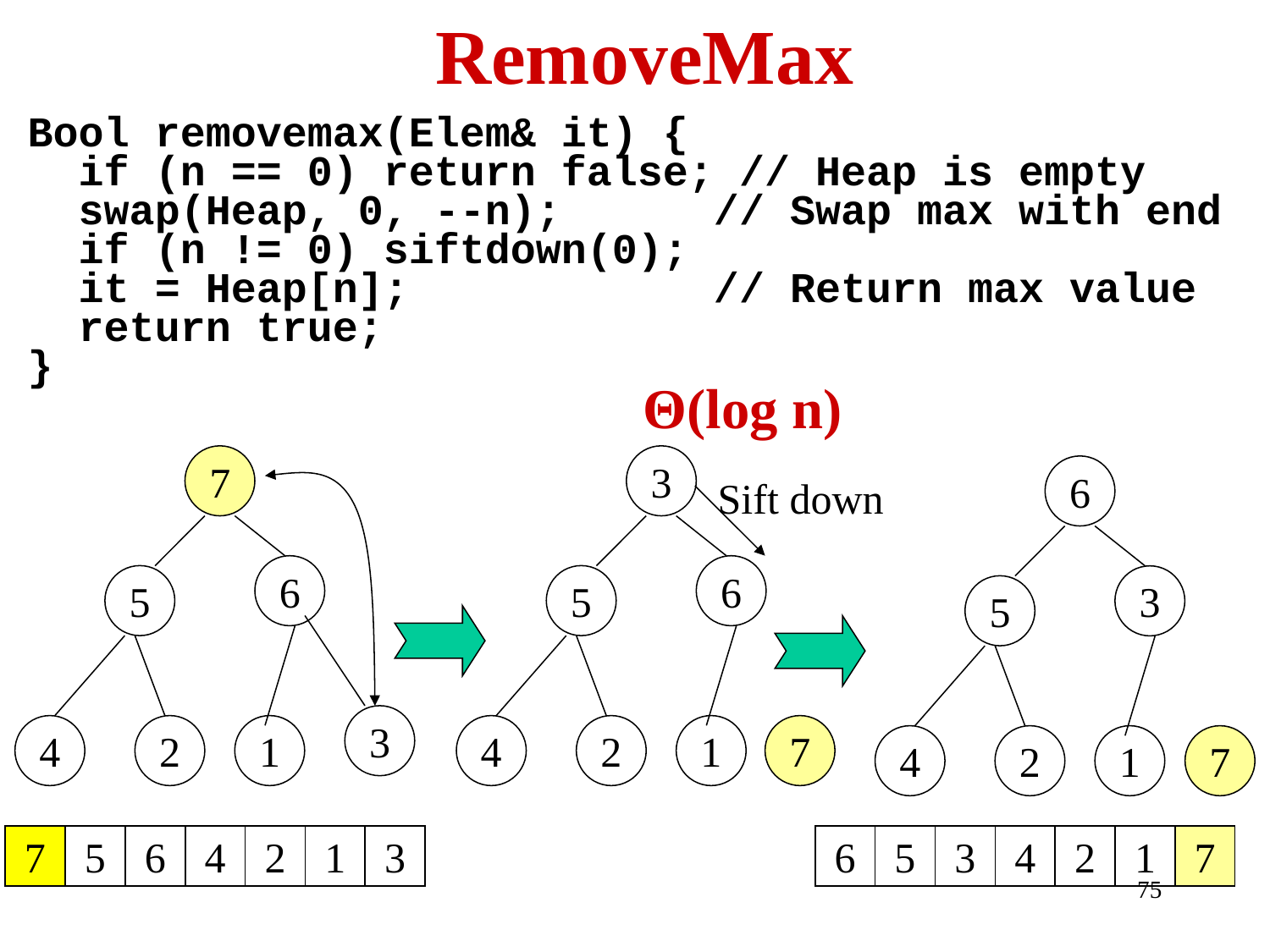

RemoveMax
Bool removemax(Elem& it) {
  if (n == 0) return false; // Heap is empty
  swap(Heap, 0, --n);      // Swap max with end
  if (n != 0) siftdown(0);
  it = Heap[n];            // Return max value
  return true;
}
Θ(log n)
7

6
5

3
4
2
1
3
Sift down

6
5

4
2
1
7
6

3
5

4
2
1
7

7
5
6
4
2
1
3
6
5
3
4
2
1
7
75